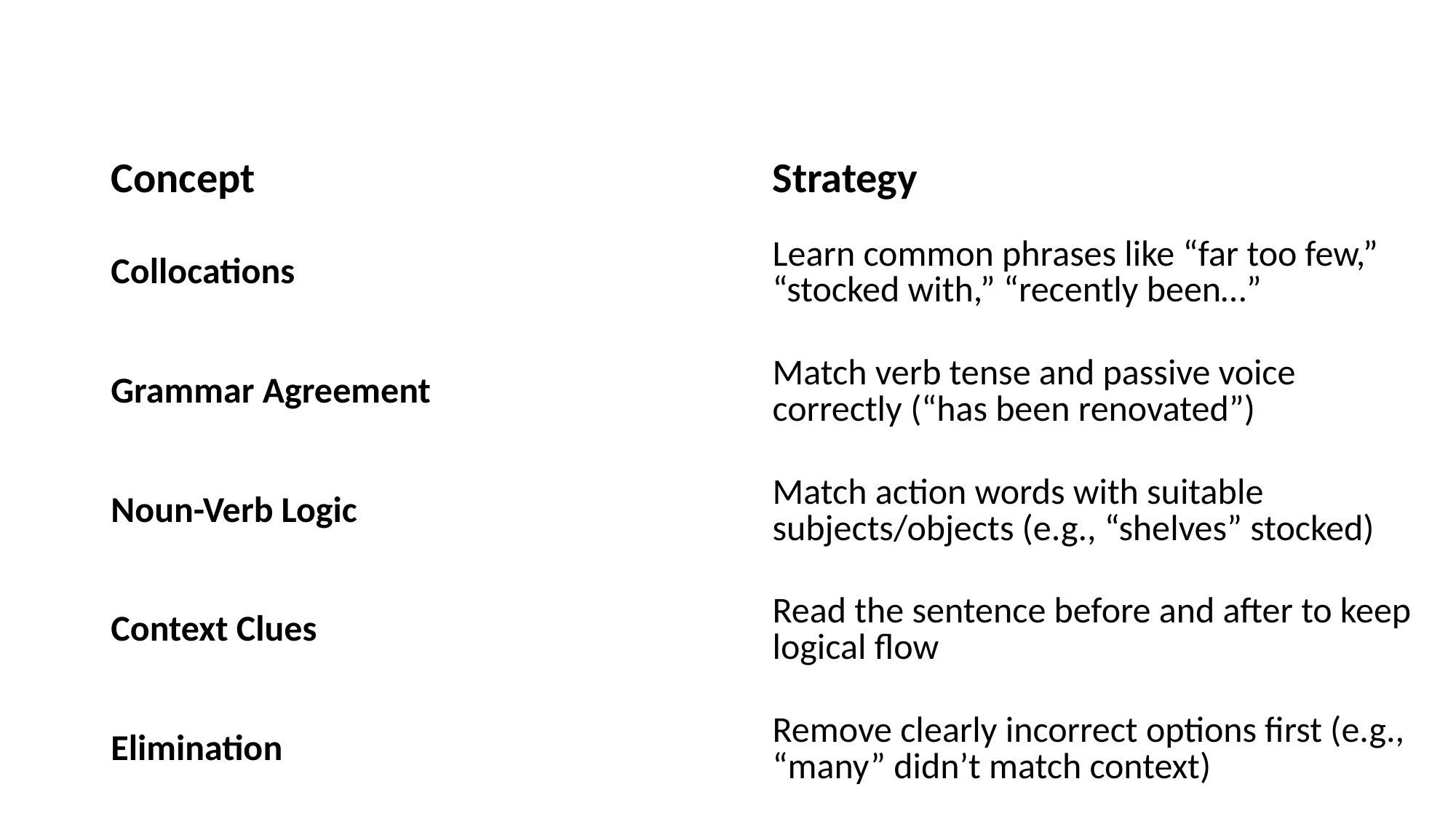

| Concept | Strategy |
| --- | --- |
| Collocations | Learn common phrases like “far too few,” “stocked with,” “recently been…” |
| Grammar Agreement | Match verb tense and passive voice correctly (“has been renovated”) |
| Noun-Verb Logic | Match action words with suitable subjects/objects (e.g., “shelves” stocked) |
| Context Clues | Read the sentence before and after to keep logical flow |
| Elimination | Remove clearly incorrect options first (e.g., “many” didn’t match context) |